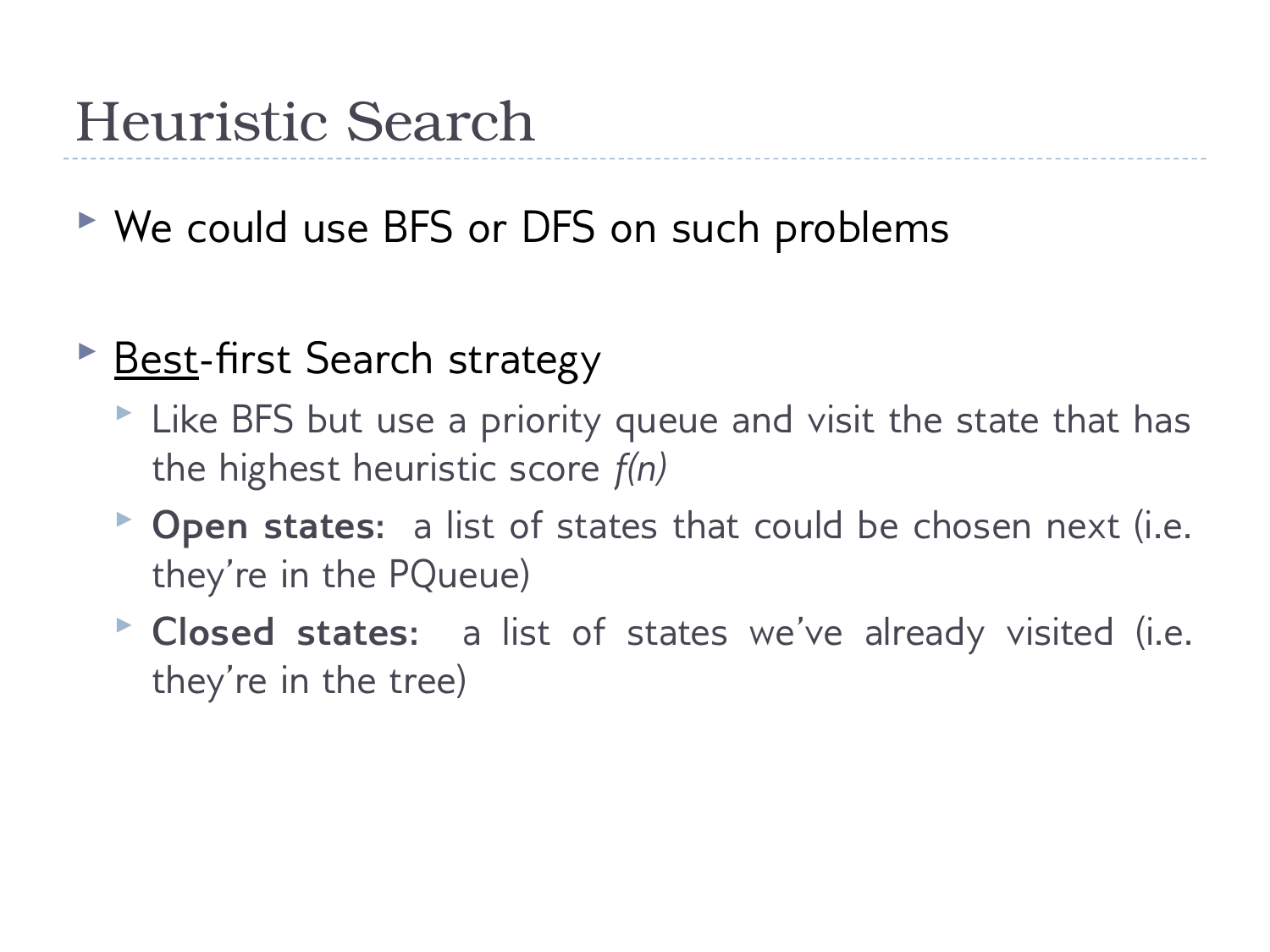

# Heuristic Search
We could use BFS or DFS on such problems

Best-first Search strategy
Like BFS but use a priority queue and visit the state that has the highest heuristic score f(n)
Open states:  a list of states that could be chosen next (i.e. they’re in the PQueue)
Closed states:  a list of states we’ve already visited (i.e. they’re in the tree)